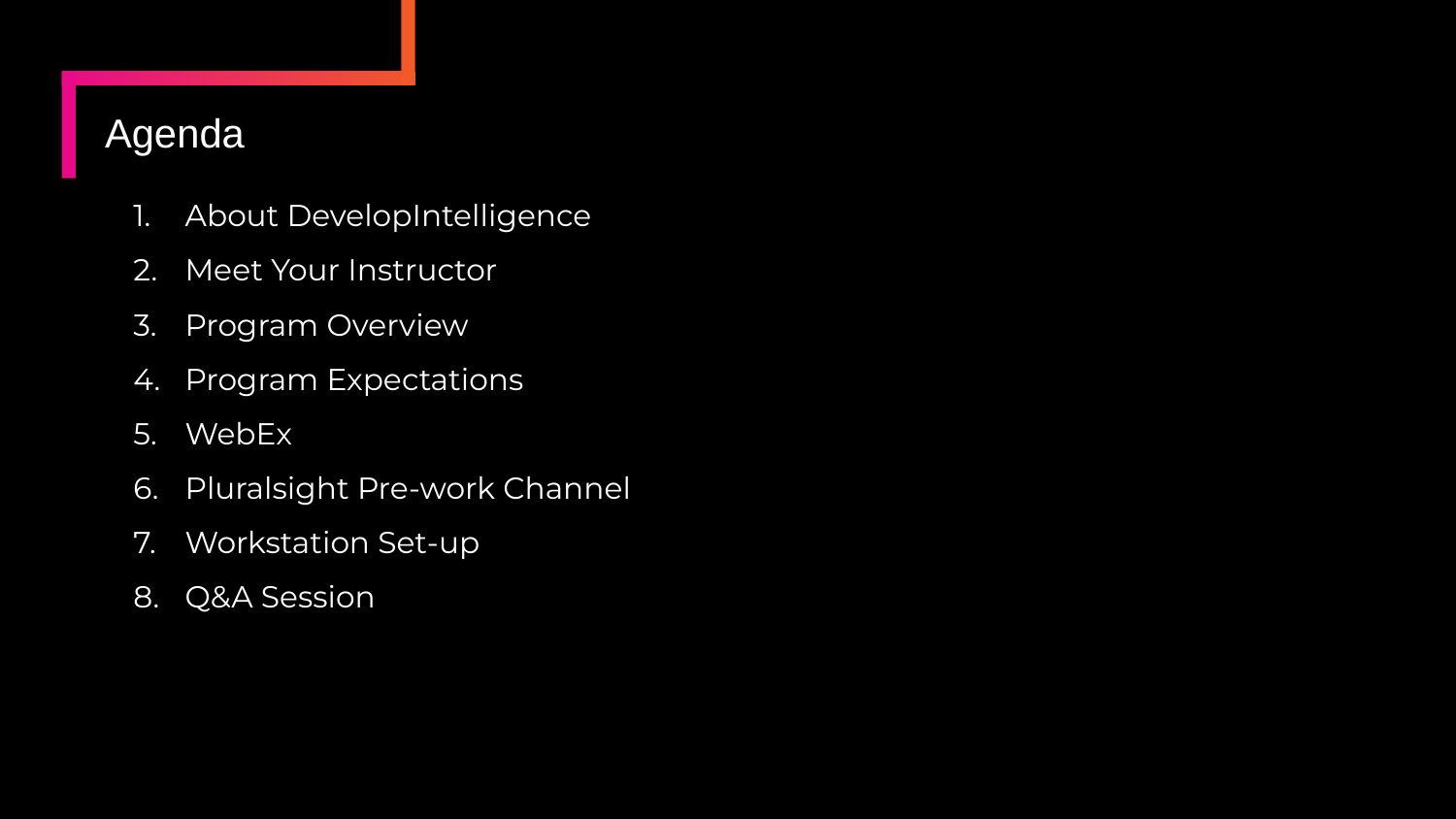

# Agenda
About DevelopIntelligence
Meet Your Instructor
Program Overview
Program Expectations
WebEx
Pluralsight Pre-work Channel
Workstation Set-up
Q&A Session